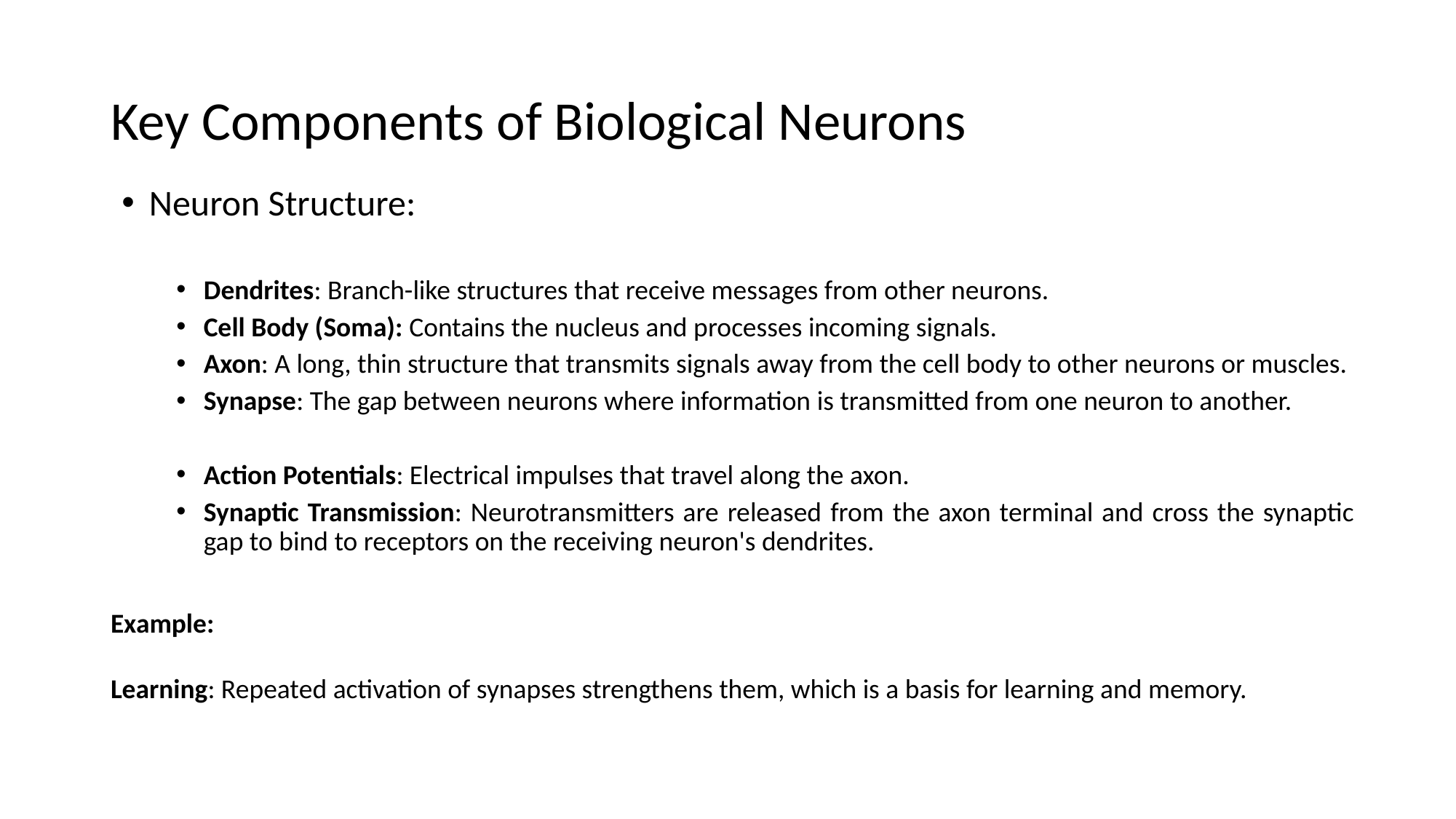

# Key Components of Biological Neurons
Neuron Structure:

Dendrites: Branch-like structures that receive messages from other neurons.
Cell Body (Soma): Contains the nucleus and processes incoming signals.
Axon: A long, thin structure that transmits signals away from the cell body to other neurons or muscles.
Synapse: The gap between neurons where information is transmitted from one neuron to another.

Action Potentials: Electrical impulses that travel along the axon.
Synaptic Transmission: Neurotransmitters are released from the axon terminal and cross the synaptic gap to bind to receptors on the receiving neuron's dendrites.
Example:

Learning: Repeated activation of synapses strengthens them, which is a basis for learning and memory.